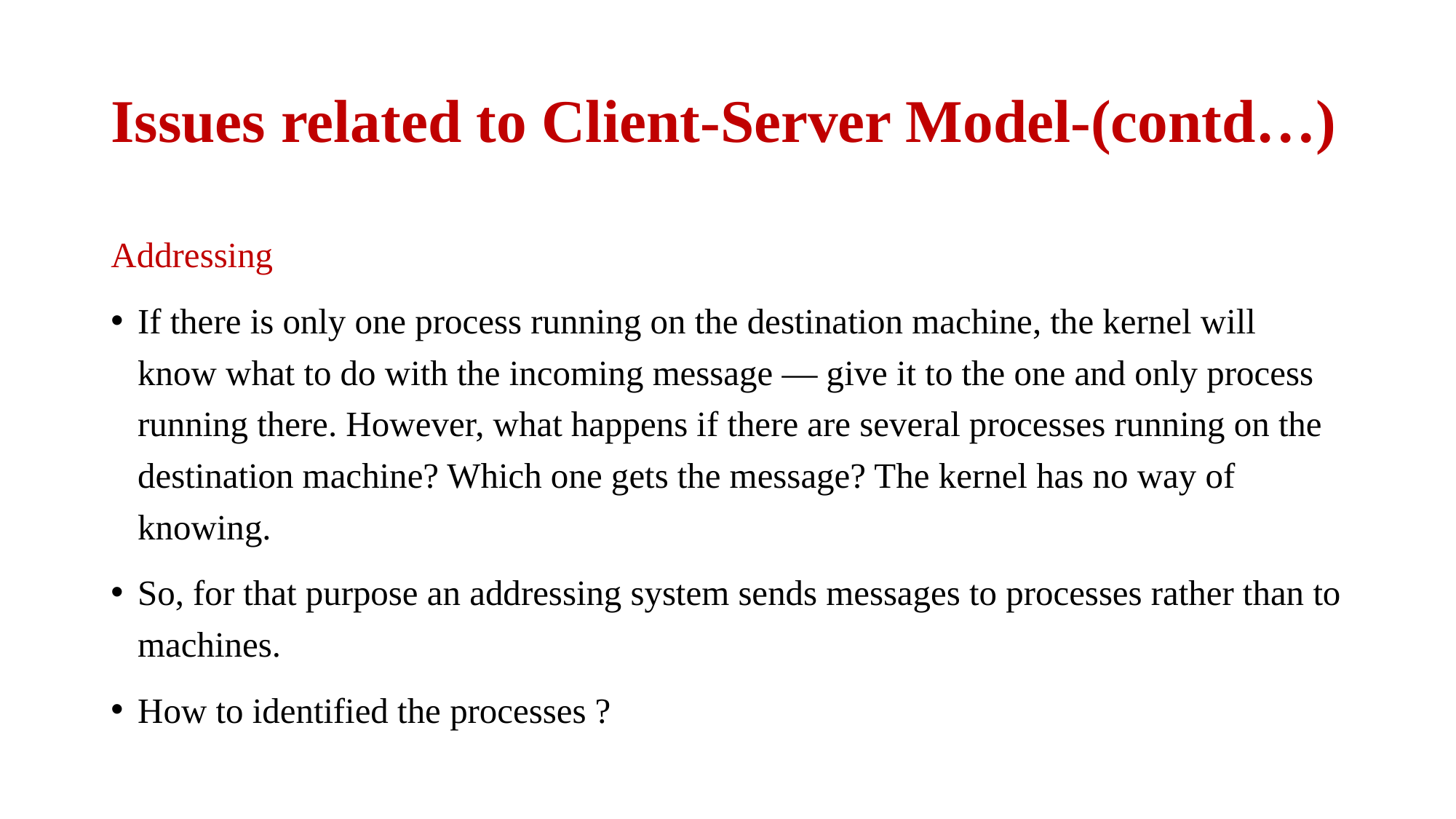

# Issues related to Client-Server Model-(contd…)
Addressing
If there is only one process running on the destination machine, the kernel will know what to do with the incoming message — give it to the one and only process running there. However, what happens if there are several processes running on the destination machine? Which one gets the message? The kernel has no way of knowing.
So, for that purpose an addressing system sends messages to processes rather than to machines.
How to identified the processes ?